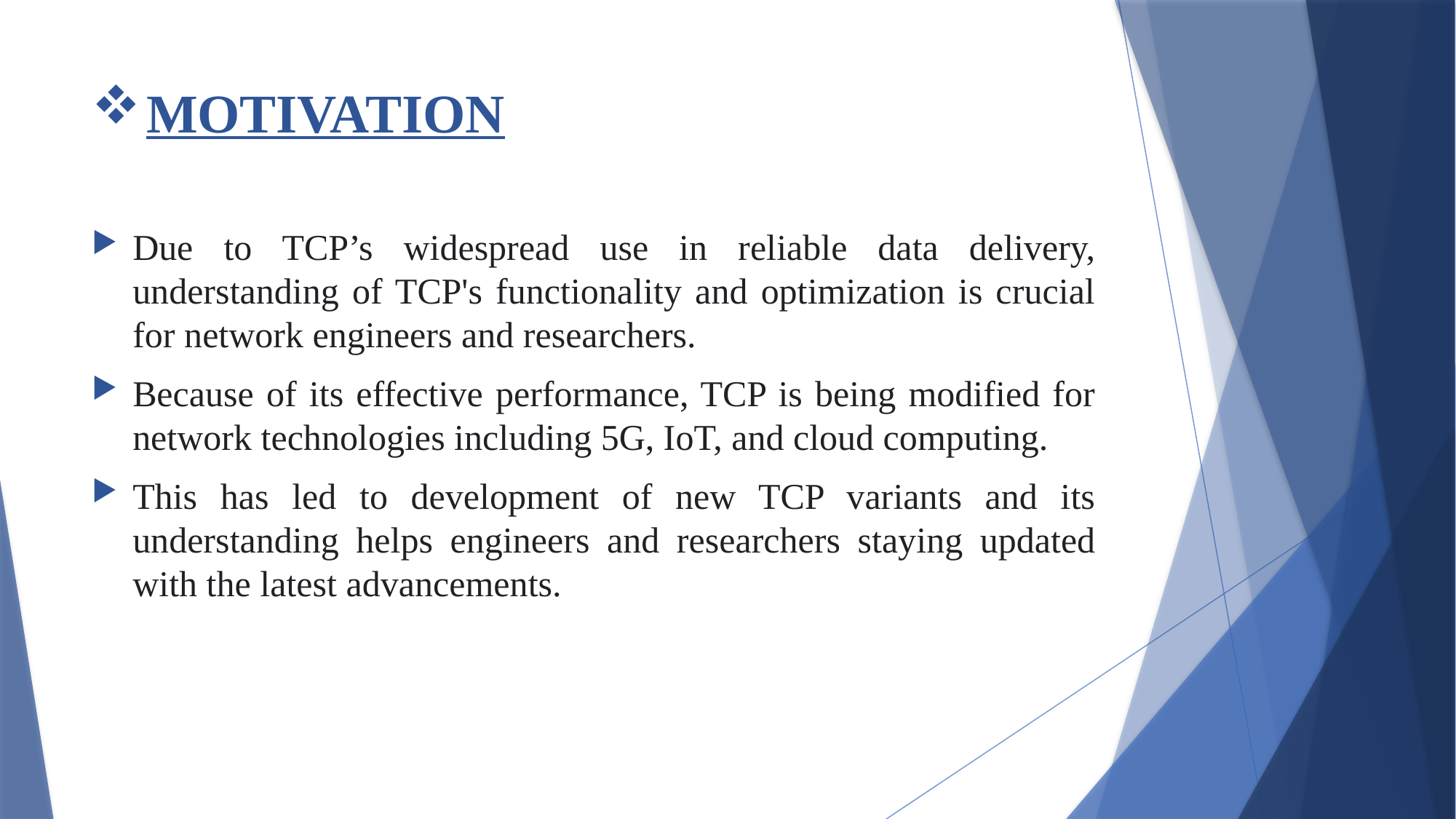

# MOTIVATION
Due to TCP’s widespread use in reliable data delivery, understanding of TCP's functionality and optimization is crucial for network engineers and researchers.
Because of its effective performance, TCP is being modified for network technologies including 5G, IoT, and cloud computing.
This has led to development of new TCP variants and its understanding helps engineers and researchers staying updated with the latest advancements.